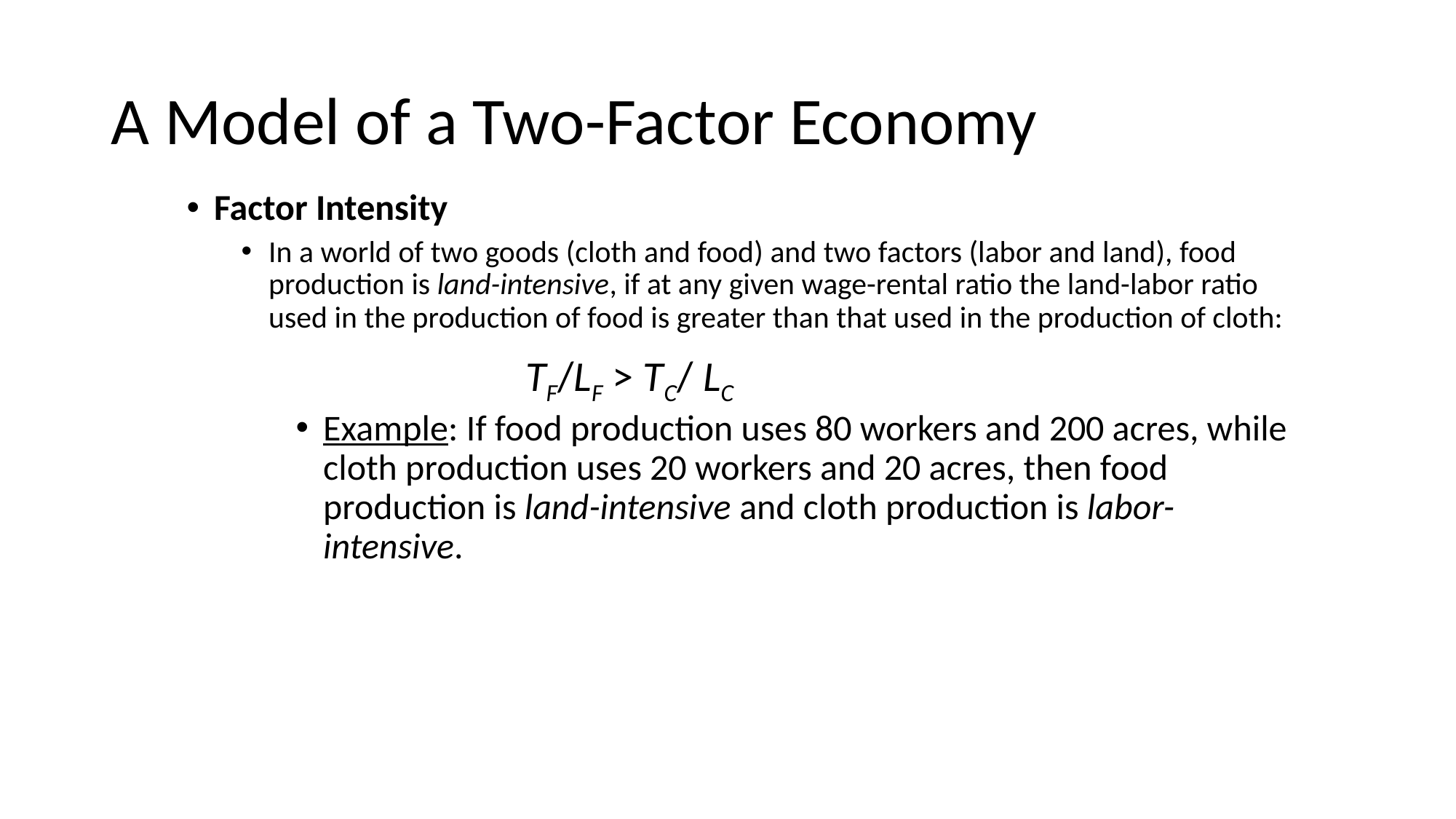

# A Model of a Two-Factor Economy
Factor Intensity
In a world of two goods (cloth and food) and two factors (labor and land), food production is land-intensive, if at any given wage-rental ratio the land-labor ratio used in the production of food is greater than that used in the production of cloth:
				    TF/LF > TC/ LC
Example: If food production uses 80 workers and 200 acres, while cloth production uses 20 workers and 20 acres, then food production is land-intensive and cloth production is labor-intensive.